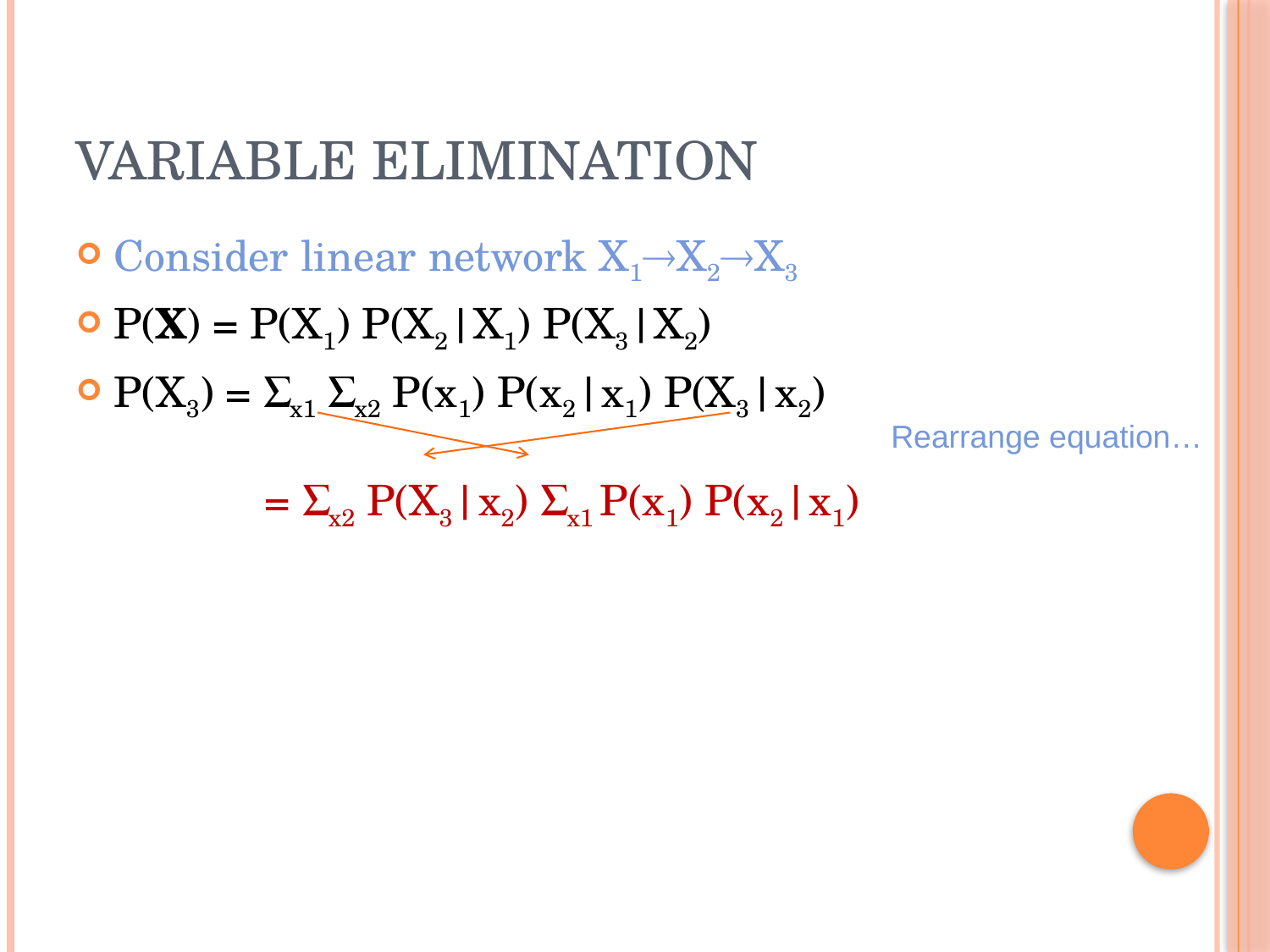

# Variable Elimination
Consider linear network X1→X2→X3
P(X) = P(X1) P(X2|X1) P(X3|X2)
P(X3) = Σx1 Σx2 P(x1) P(x2|x1) P(X3|x2)
	  = Σx2 P(X3|x2) Σx1 P(x1) P(x2|x1)

Rearrange equation…